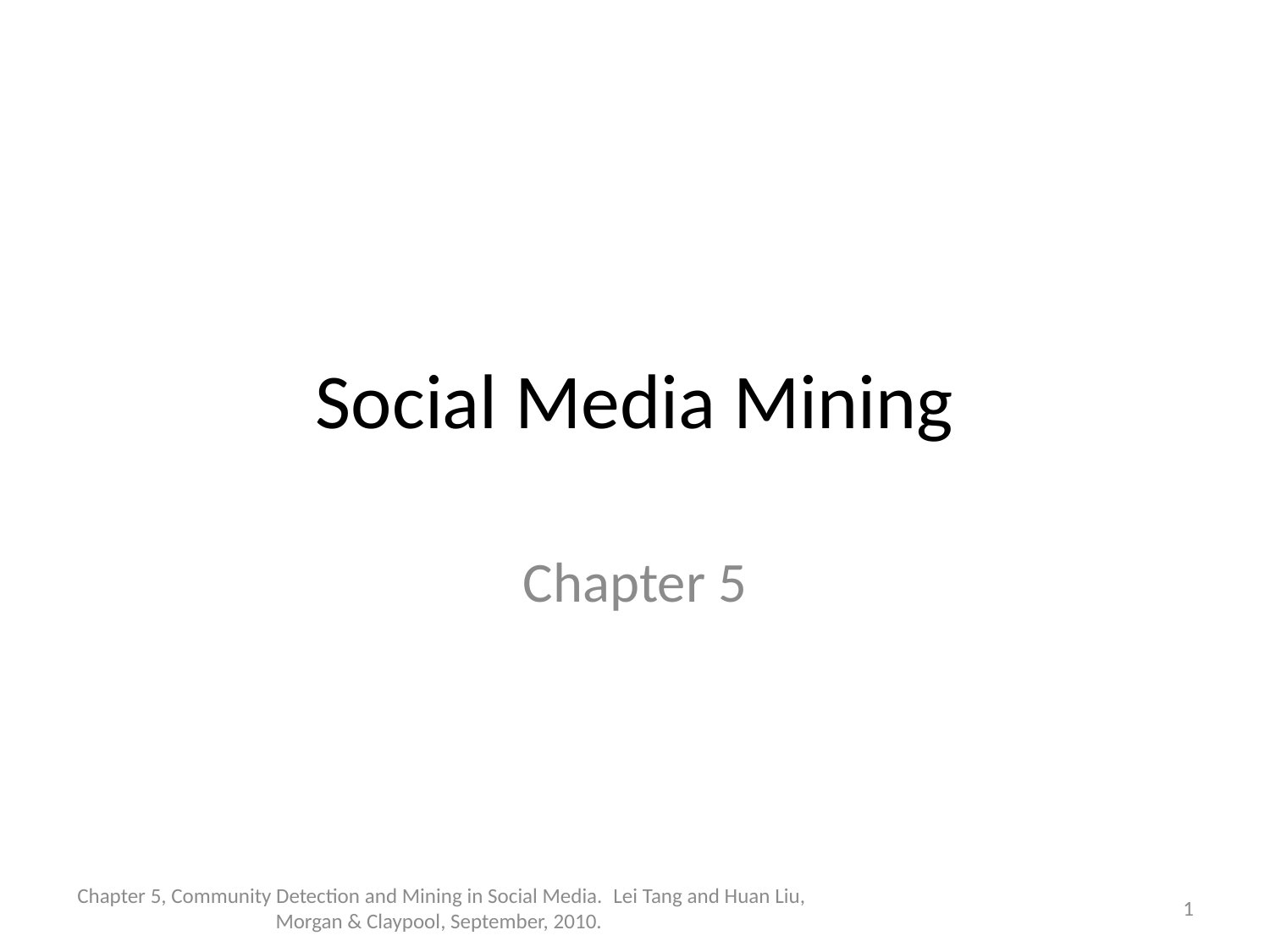

# Social Media Mining
Chapter 5
Chapter 5, Community Detection and Mining in Social Media.  Lei Tang and Huan Liu, Morgan & Claypool, September, 2010.
1